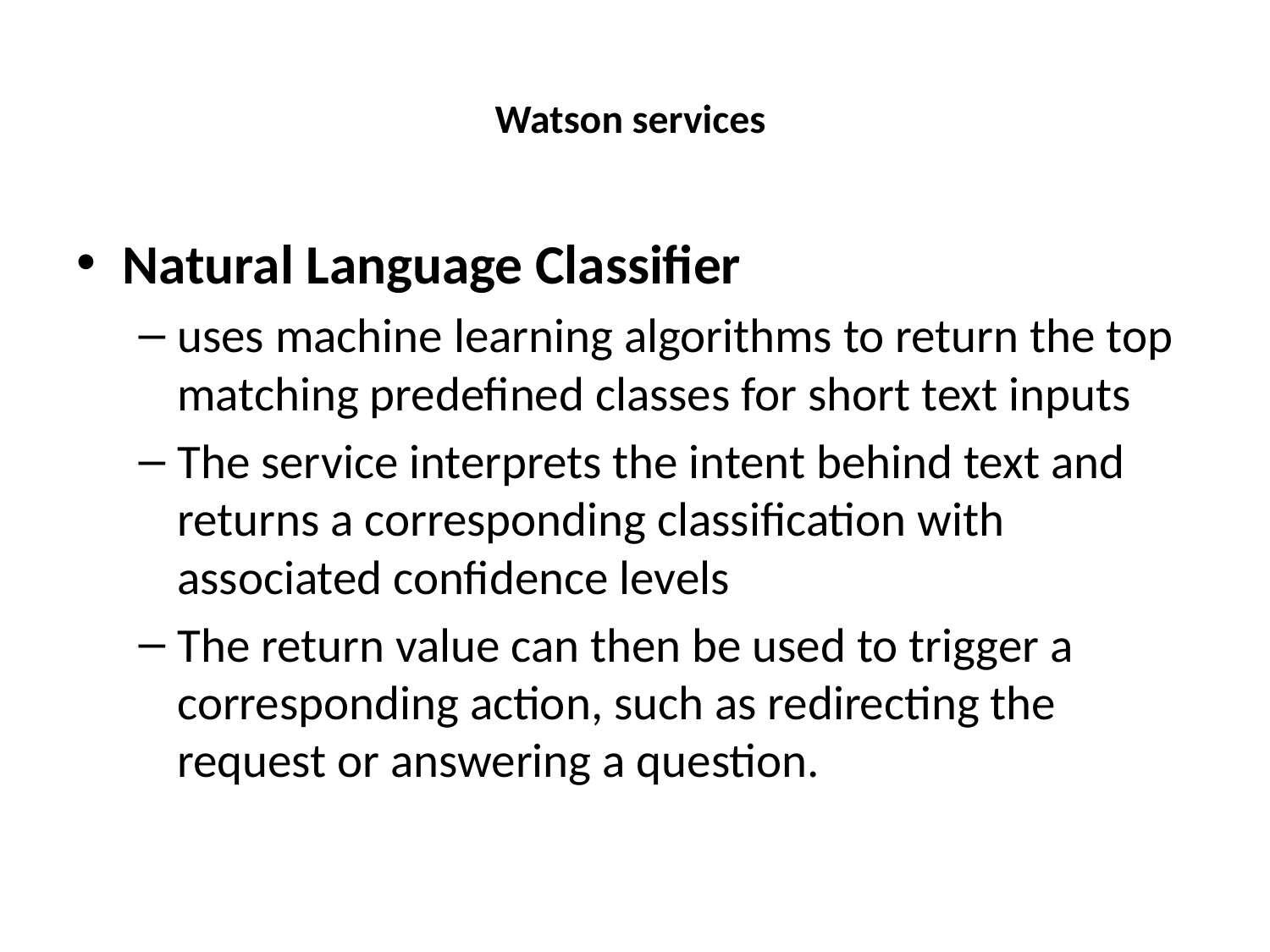

# Watson services
Natural Language Classifier
uses machine learning algorithms to return the top matching predefined classes for short text inputs
The service interprets the intent behind text and returns a corresponding classification with associated confidence levels
The return value can then be used to trigger a corresponding action, such as redirecting the request or answering a question.